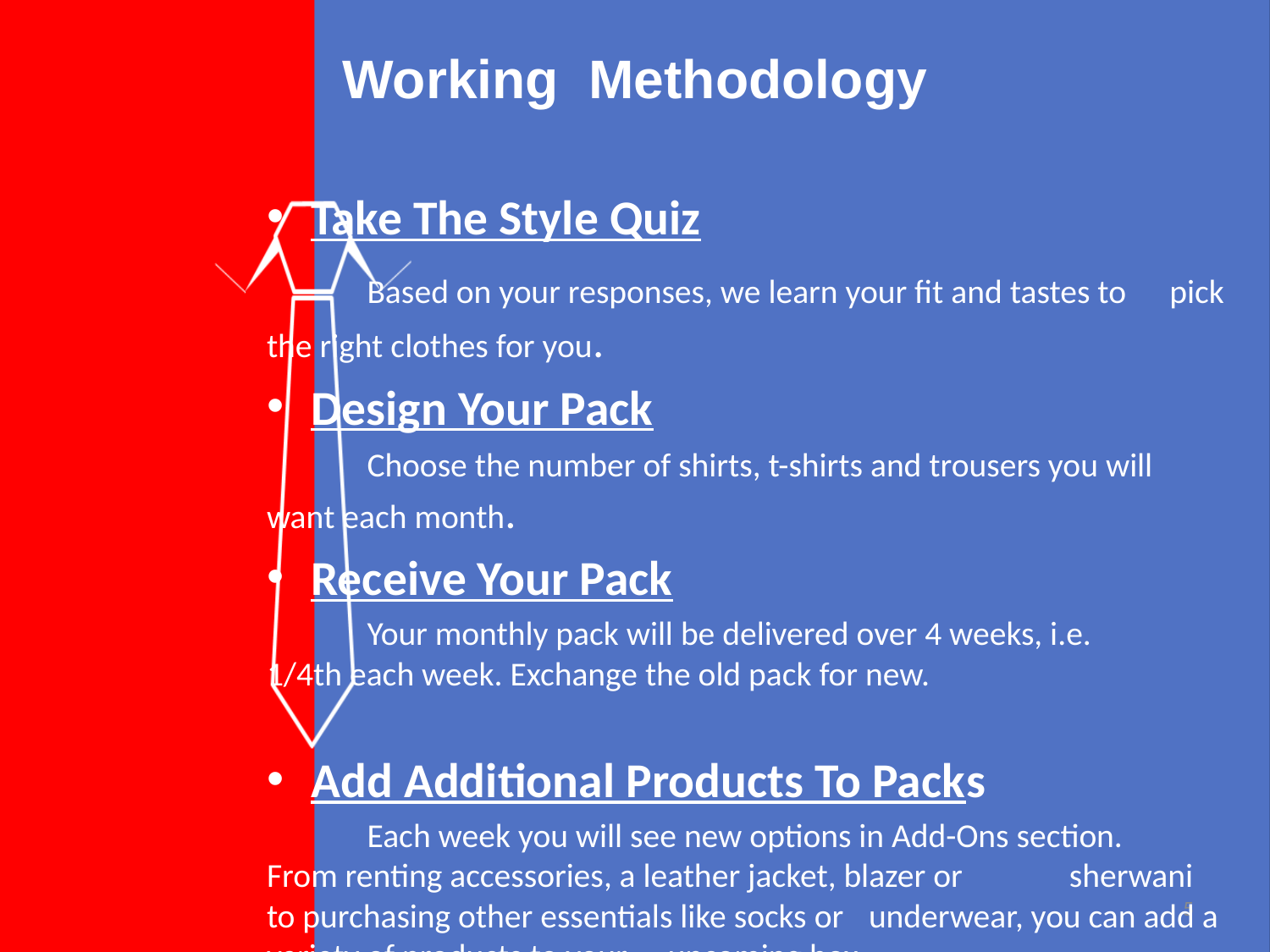

# Working  Methodology
Take The Style Quiz
	Based on your responses, we learn your fit and tastes to 	pick the right clothes for you.
Design Your Pack
	Choose the number of shirts, t-shirts and trousers you will 	want each month.
Receive Your Pack
	Your monthly pack will be delivered over 4 weeks, i.e. 	1/4th each week. Exchange the old pack for new.

Add Additional Products To Packs
	Each week you will see new options in Add-Ons section. 	From renting accessories, a leather jacket, blazer or 	sherwani to purchasing other essentials like socks or 	underwear, you can add a variety of products to your 	upcoming box.

5